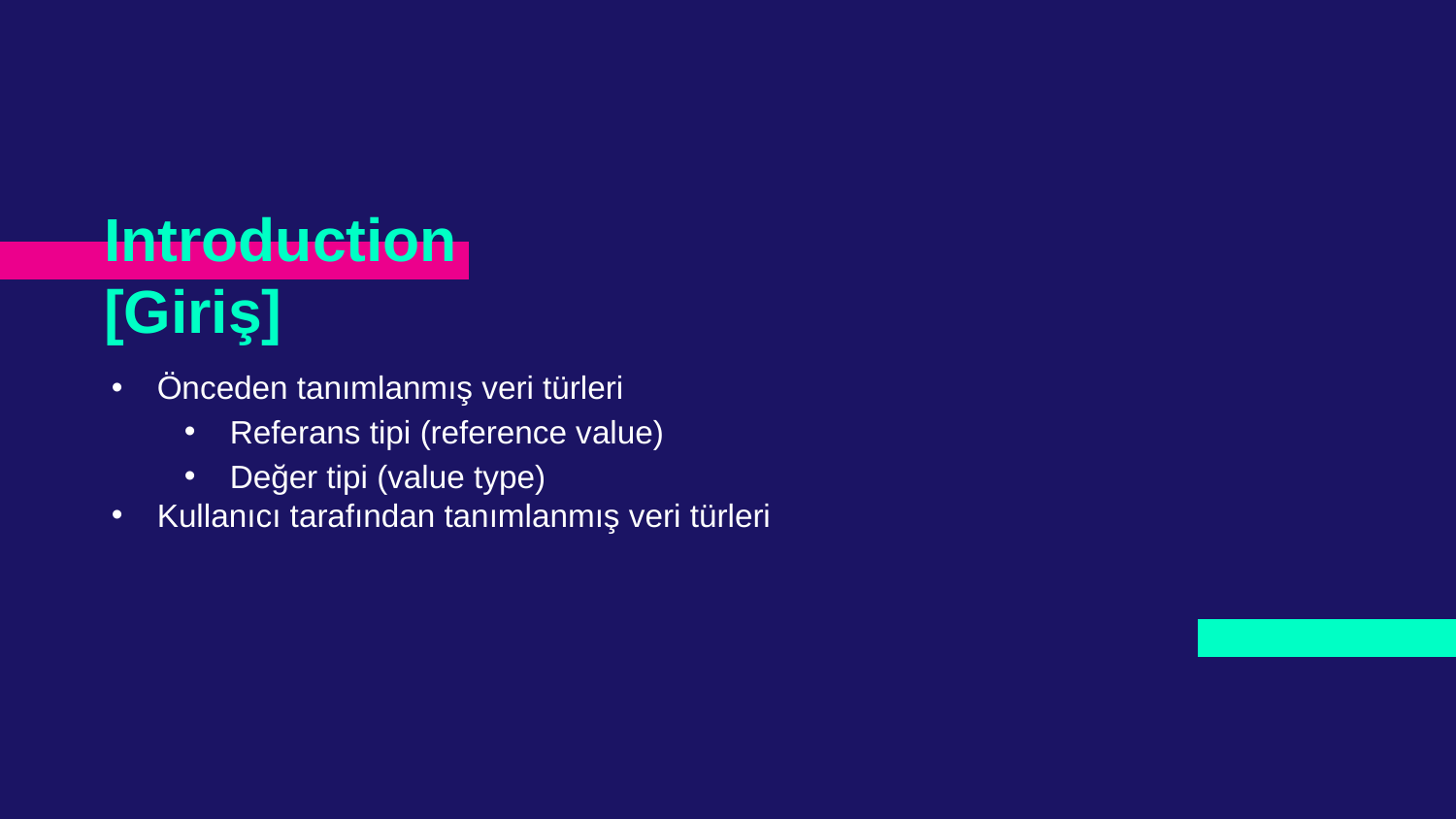

# Introduction [Giriş]

Önceden tanımlanmış veri türleri
Referans tipi (reference value)
Değer tipi (value type)
Kullanıcı tarafından tanımlanmış veri türleri